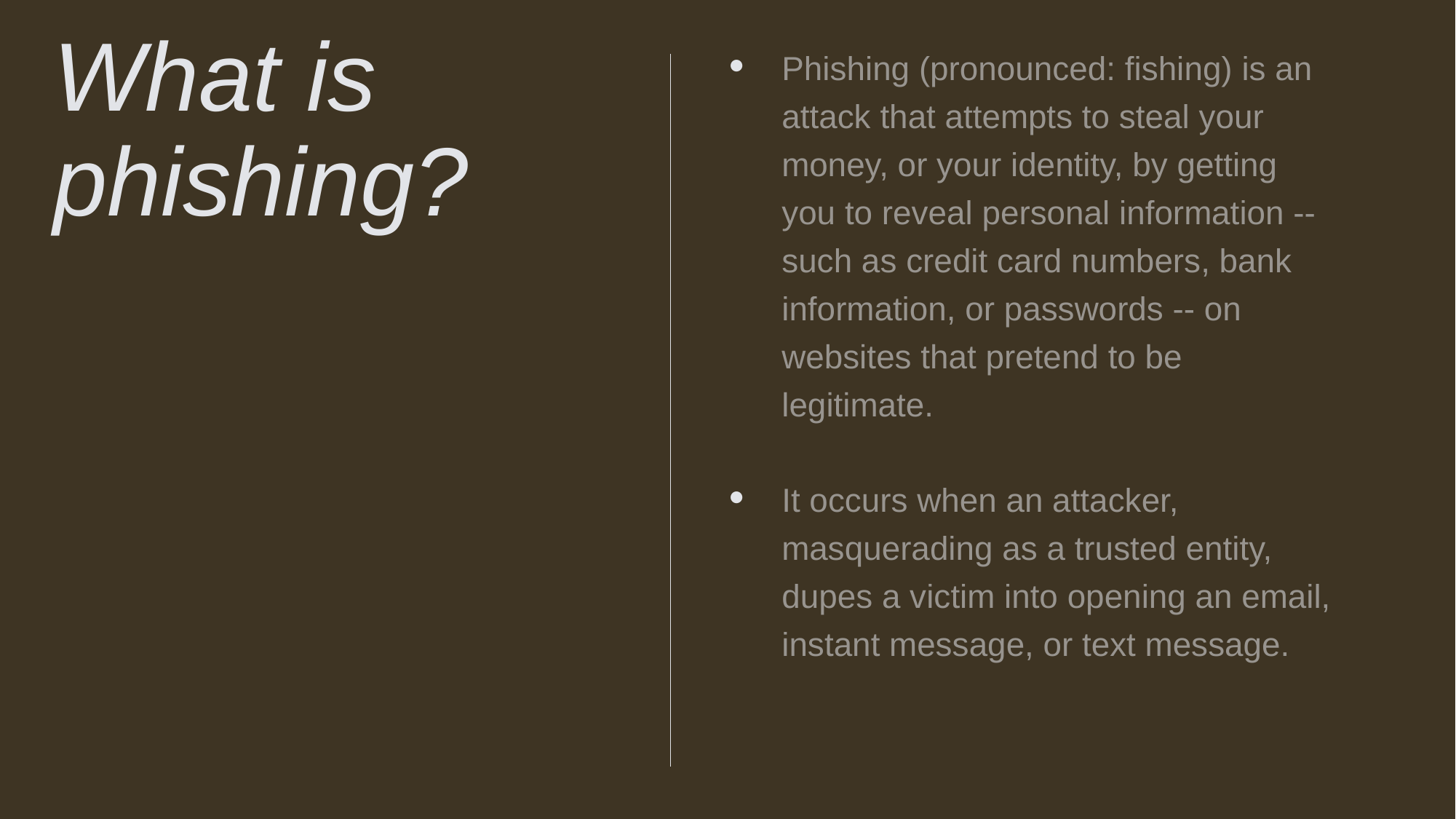

# What is phishing?
Phishing (pronounced: fishing) is an attack that attempts to steal your money, or your identity, by getting you to reveal personal information -- such as credit card numbers, bank information, or passwords -- on websites that pretend to be legitimate.

It occurs when an attacker, masquerading as a trusted entity, dupes a victim into opening an email, instant message, or text message.